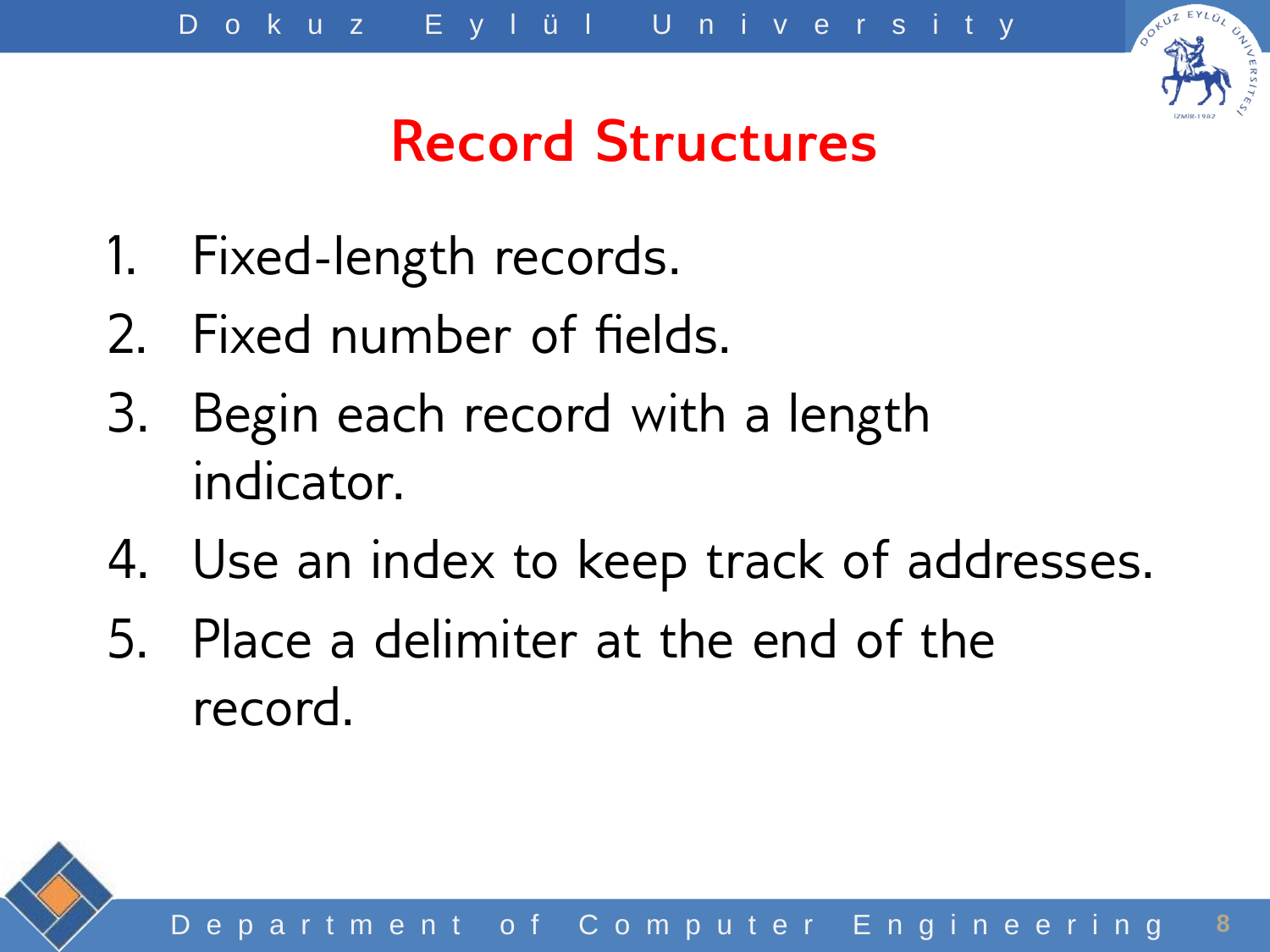

# Record Structures
Fixed-length records.
Fixed number of fields.
Begin each record with a length indicator.
Use an index to keep track of addresses.
Place a delimiter at the end of the record.
8